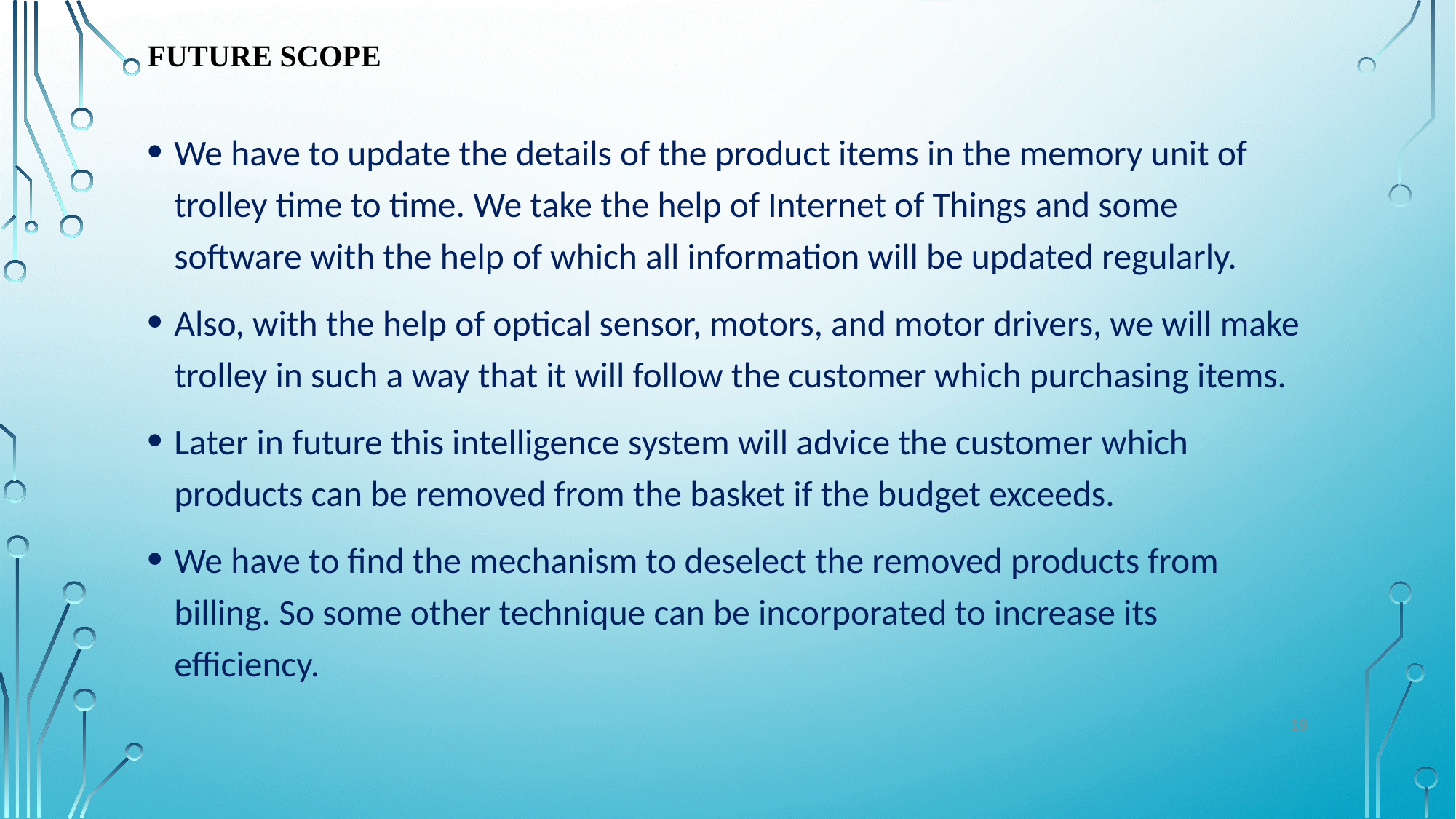

# FUTURE scope
We have to update the details of the product items in the memory unit of trolley time to time. We take the help of Internet of Things and some software with the help of which all information will be updated regularly.
Also, with the help of optical sensor, motors, and motor drivers, we will make trolley in such a way that it will follow the customer which purchasing items.
Later in future this intelligence system will advice the customer which products can be removed from the basket if the budget exceeds.
We have to find the mechanism to deselect the removed products from billing. So some other technique can be incorporated to increase its efficiency.

19